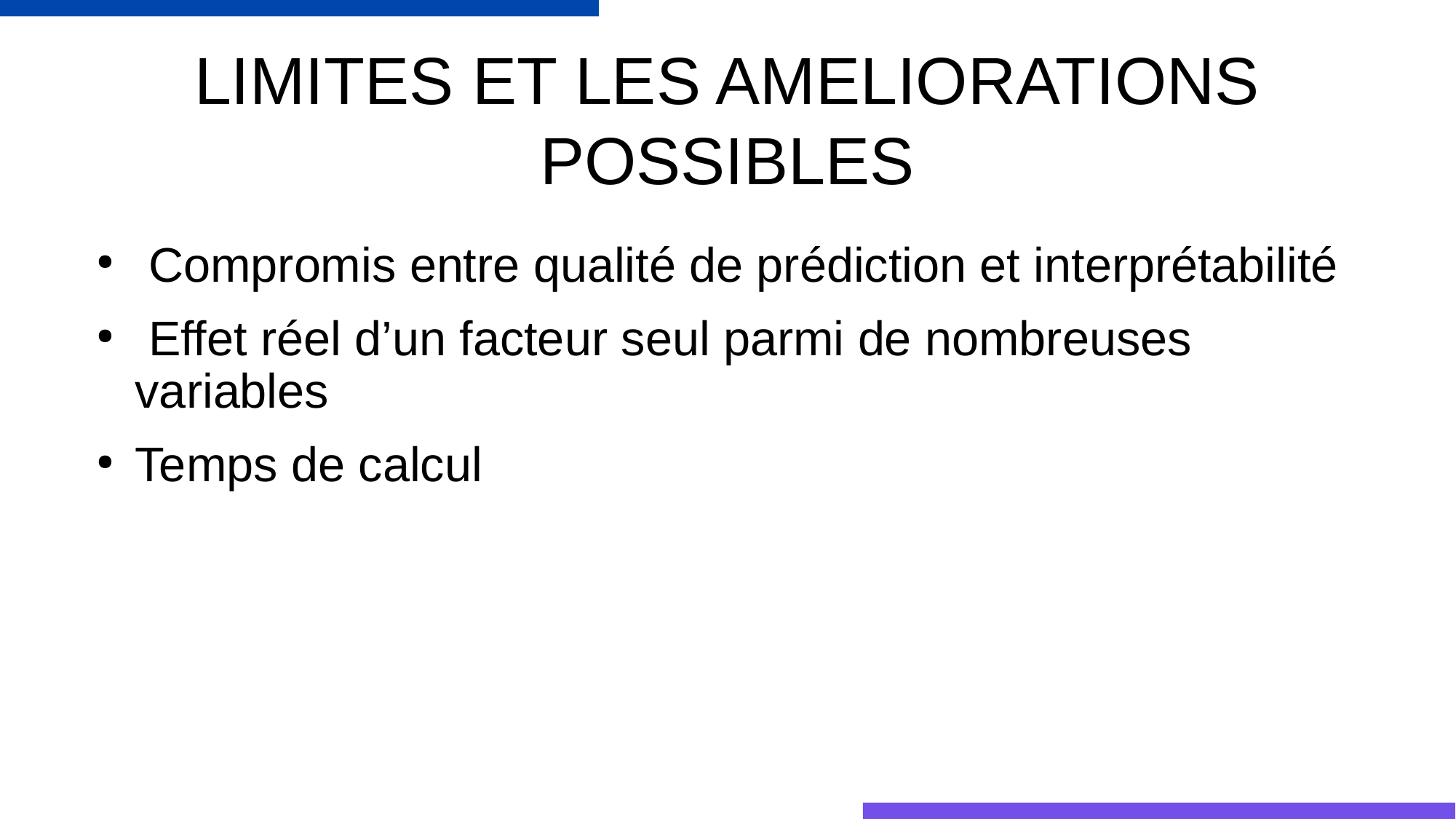

# LIMITES ET LES AMELIORATIONS POSSIBLES
 Compromis entre qualité de prédiction et interprétabilité
 Effet réel d’un facteur seul parmi de nombreuses variables
Temps de calcul